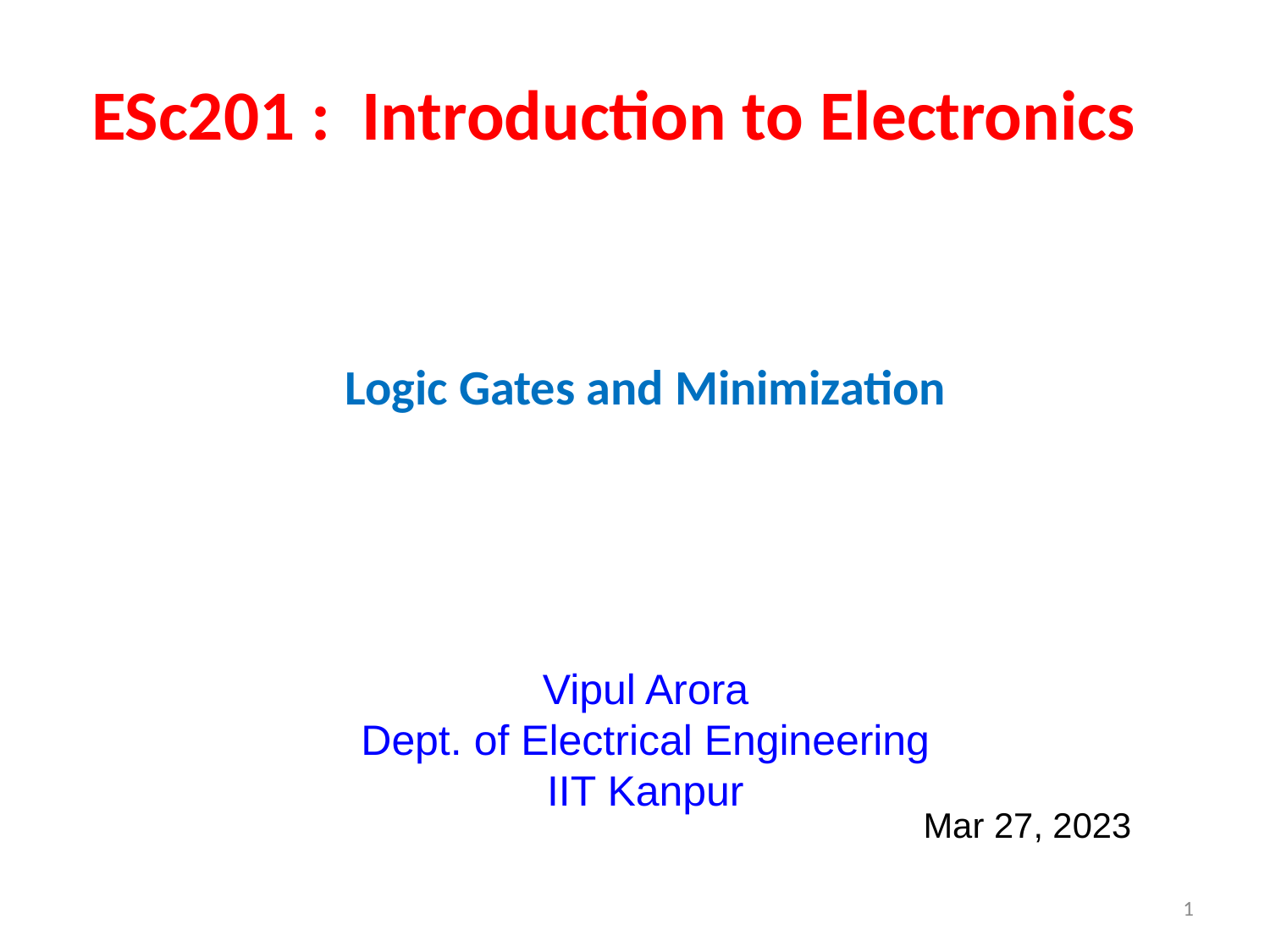

ESc201 :  Introduction to Electronics
Logic Gates and Minimization
Vipul Arora
Dept. of Electrical Engineering
IIT Kanpur
Mar 27, 2023
1